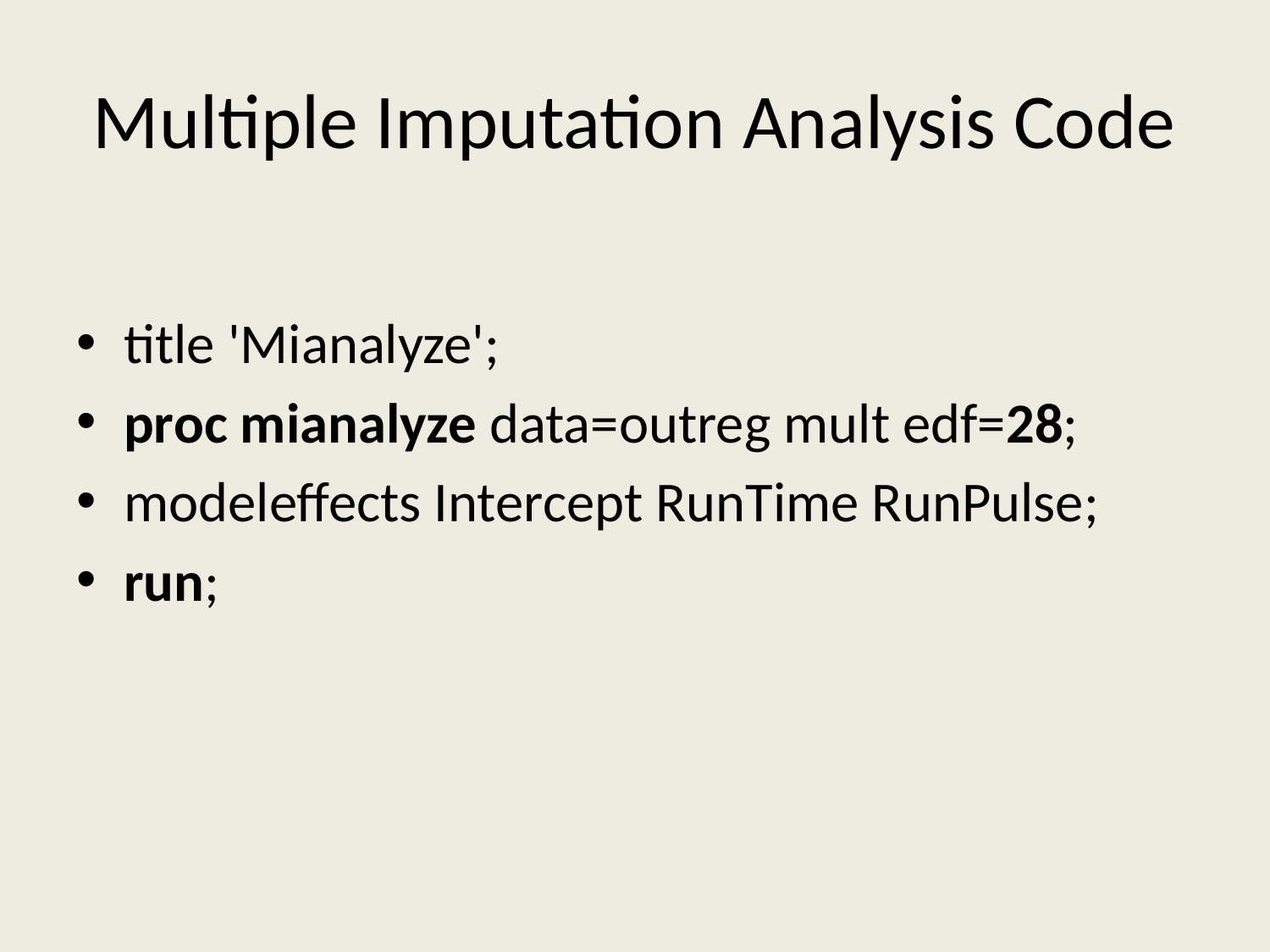

# Multiple Imputation Analysis Code

title 'Mianalyze';
proc mianalyze data=outreg mult edf=28;
modeleffects Intercept RunTime RunPulse;
run;